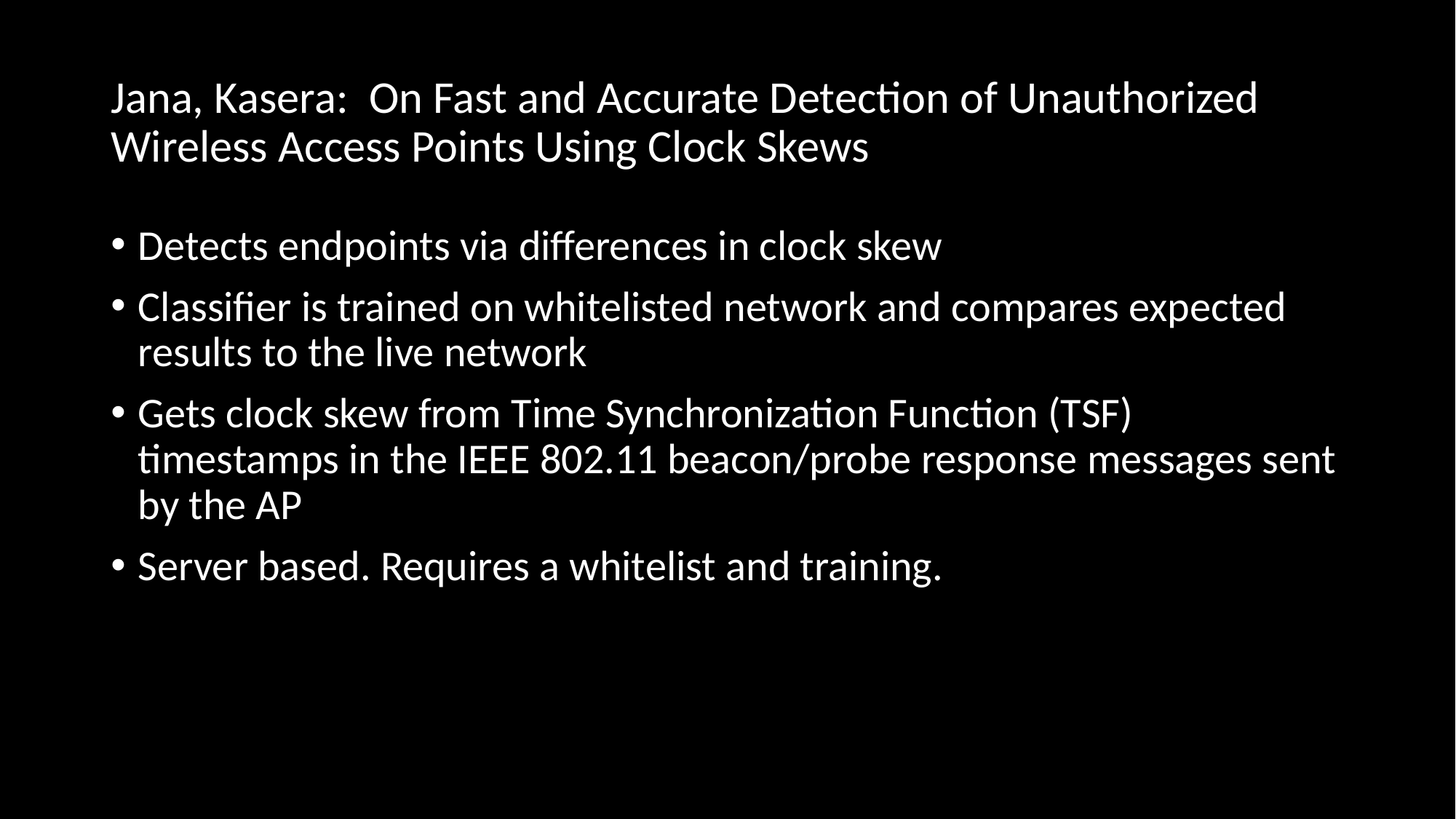

# Jana, Kasera:  On Fast and Accurate Detection of Unauthorized Wireless Access Points Using Clock Skews
Detects endpoints via differences in clock skew
Classifier is trained on whitelisted network and compares expected results to the live network
Gets clock skew from Time Synchronization Function (TSF) timestamps in the IEEE 802.11 beacon/probe response messages sent by the AP
Server based. Requires a whitelist and training.